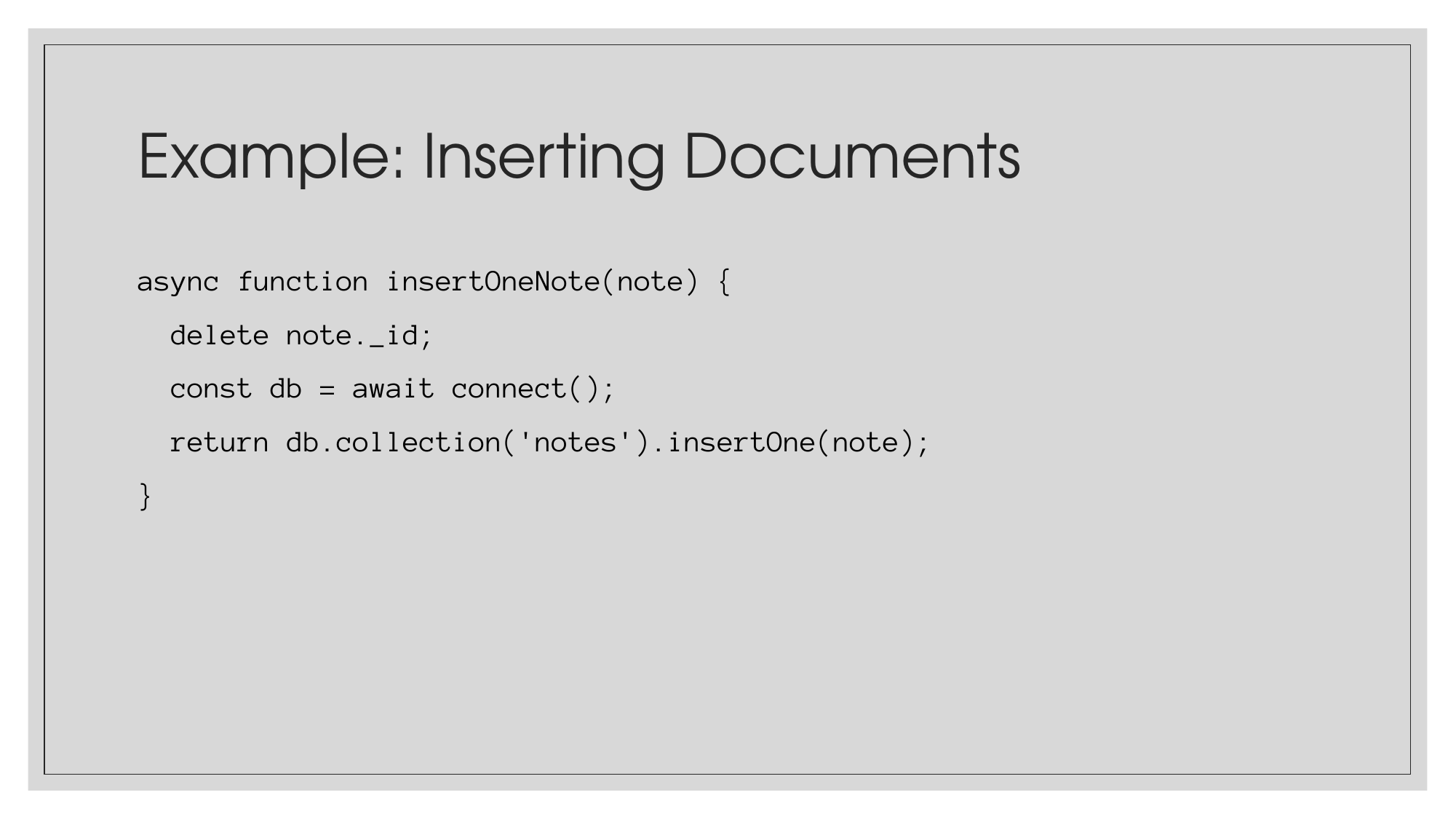

# Example: Inserting Documents
async function insertOneNote(note) {
  delete note._id;
  const db = await connect();
  return db.collection('notes').insertOne(note);
}